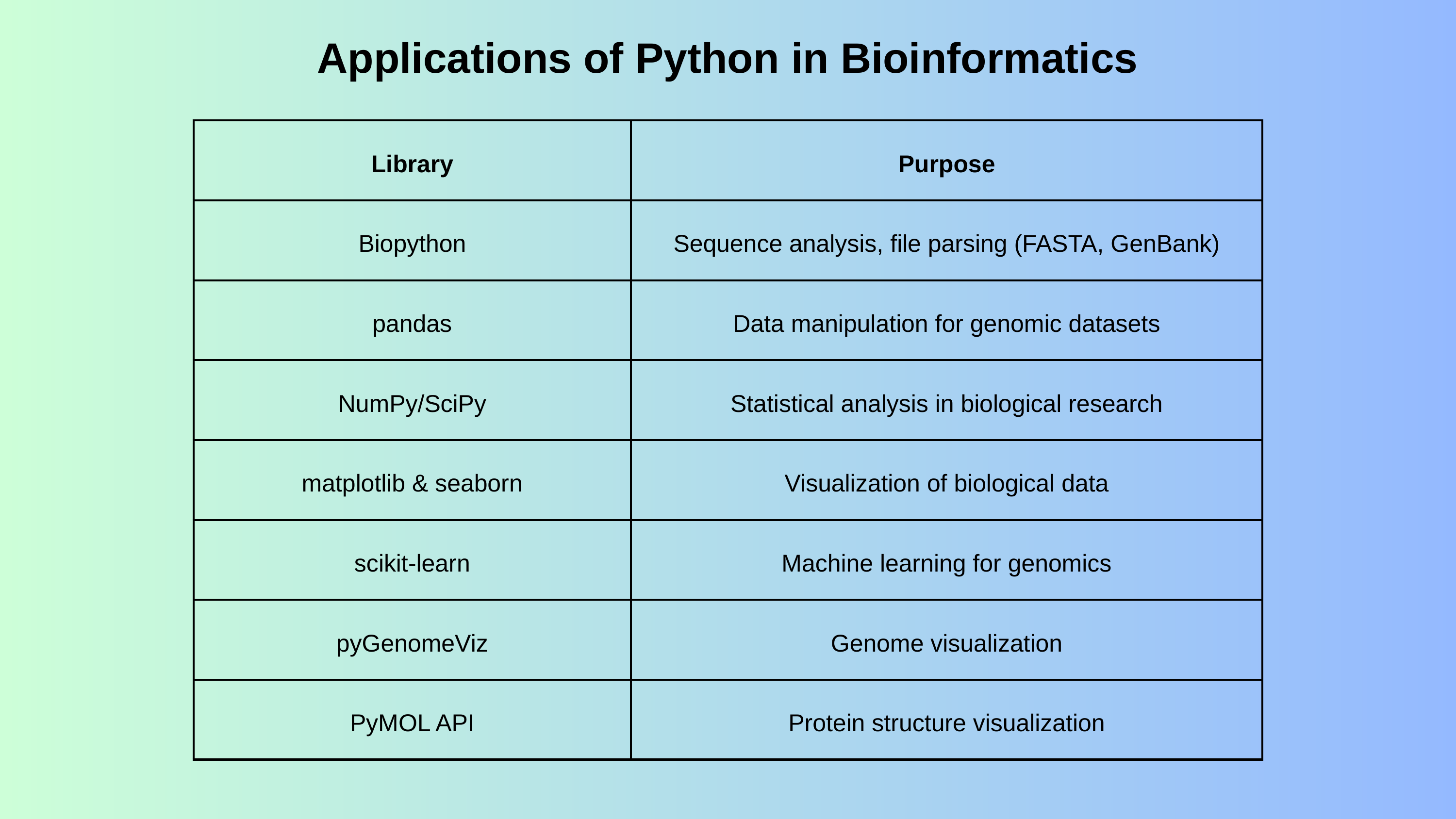

Applications of Python in Bioinformatics

| Library | Purpose |
| --- | --- |
| Biopython | Sequence analysis, file parsing (FASTA, GenBank) |
| pandas | Data manipulation for genomic datasets |
| NumPy/SciPy | Statistical analysis in biological research |
| matplotlib & seaborn | Visualization of biological data |
| scikit-learn | Machine learning for genomics |
| pyGenomeViz | Genome visualization |
| PyMOL API | Protein structure visualization |